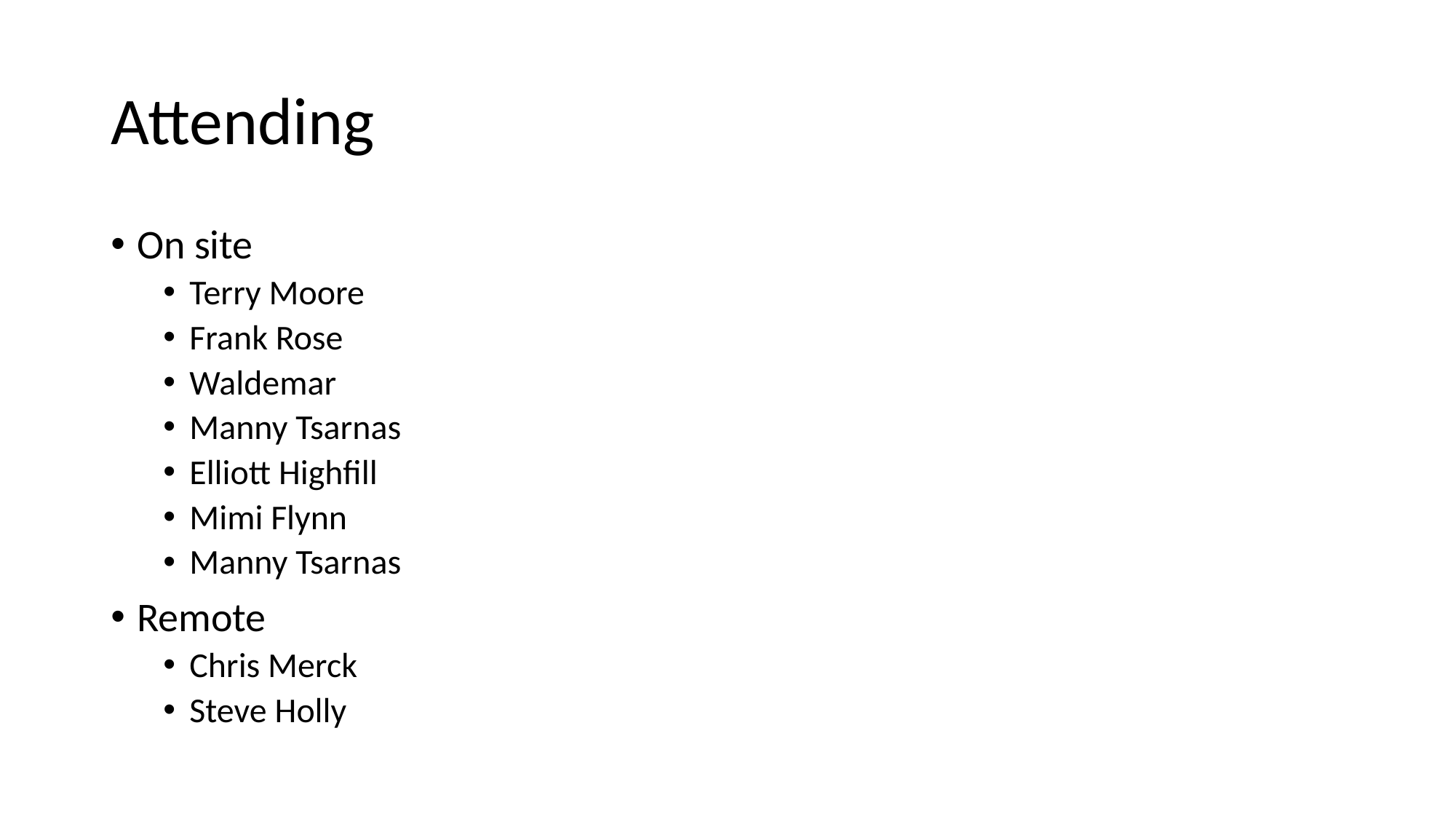

# Attending
On site
Terry Moore
Frank Rose
Waldemar
Manny Tsarnas
Elliott Highfill
Mimi Flynn
Manny Tsarnas
Remote
Chris Merck
Steve Holly